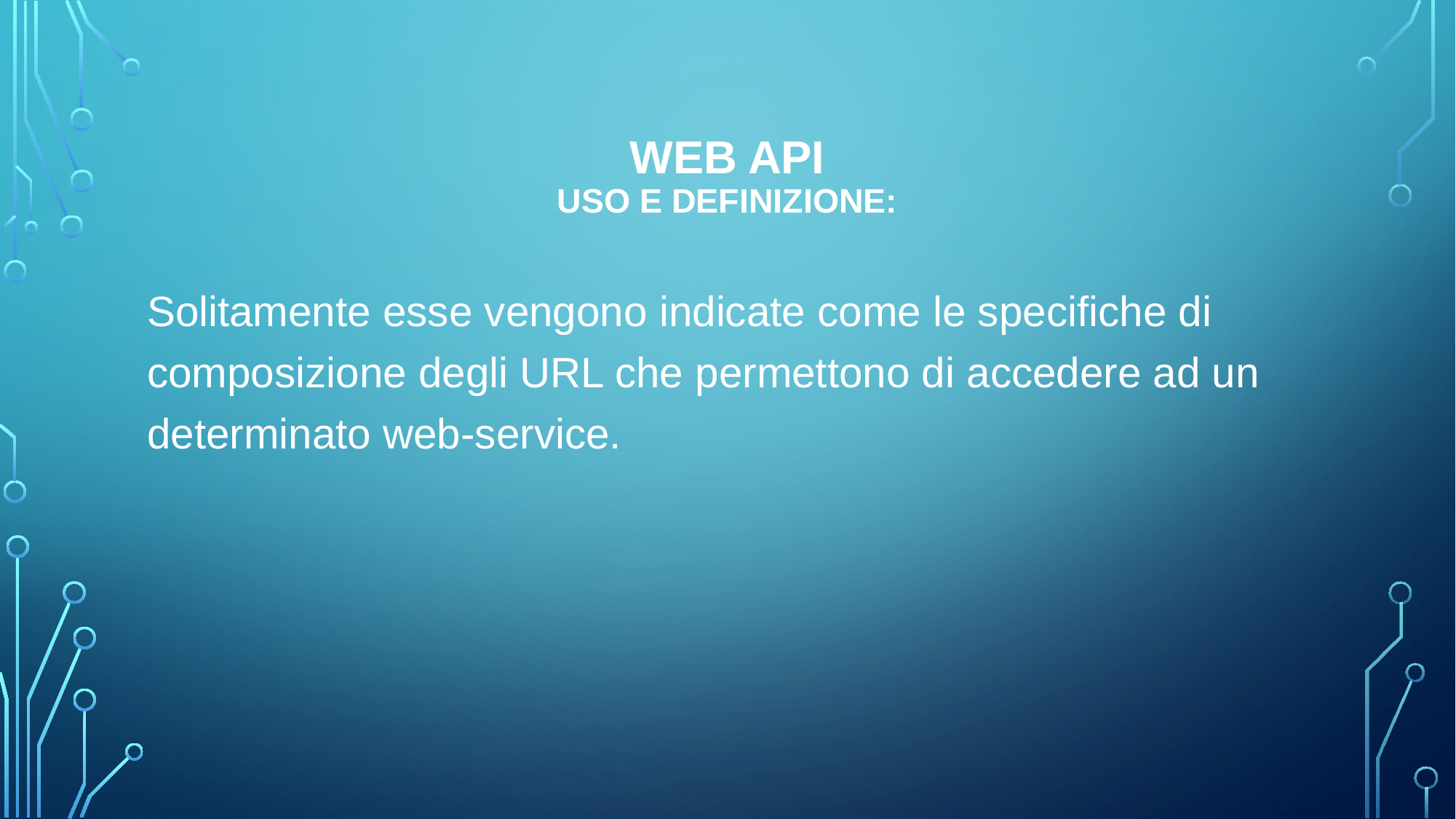

# WEB api Uso e definizione:
Solitamente esse vengono indicate come le specifiche di composizione degli URL che permettono di accedere ad un determinato web-service.